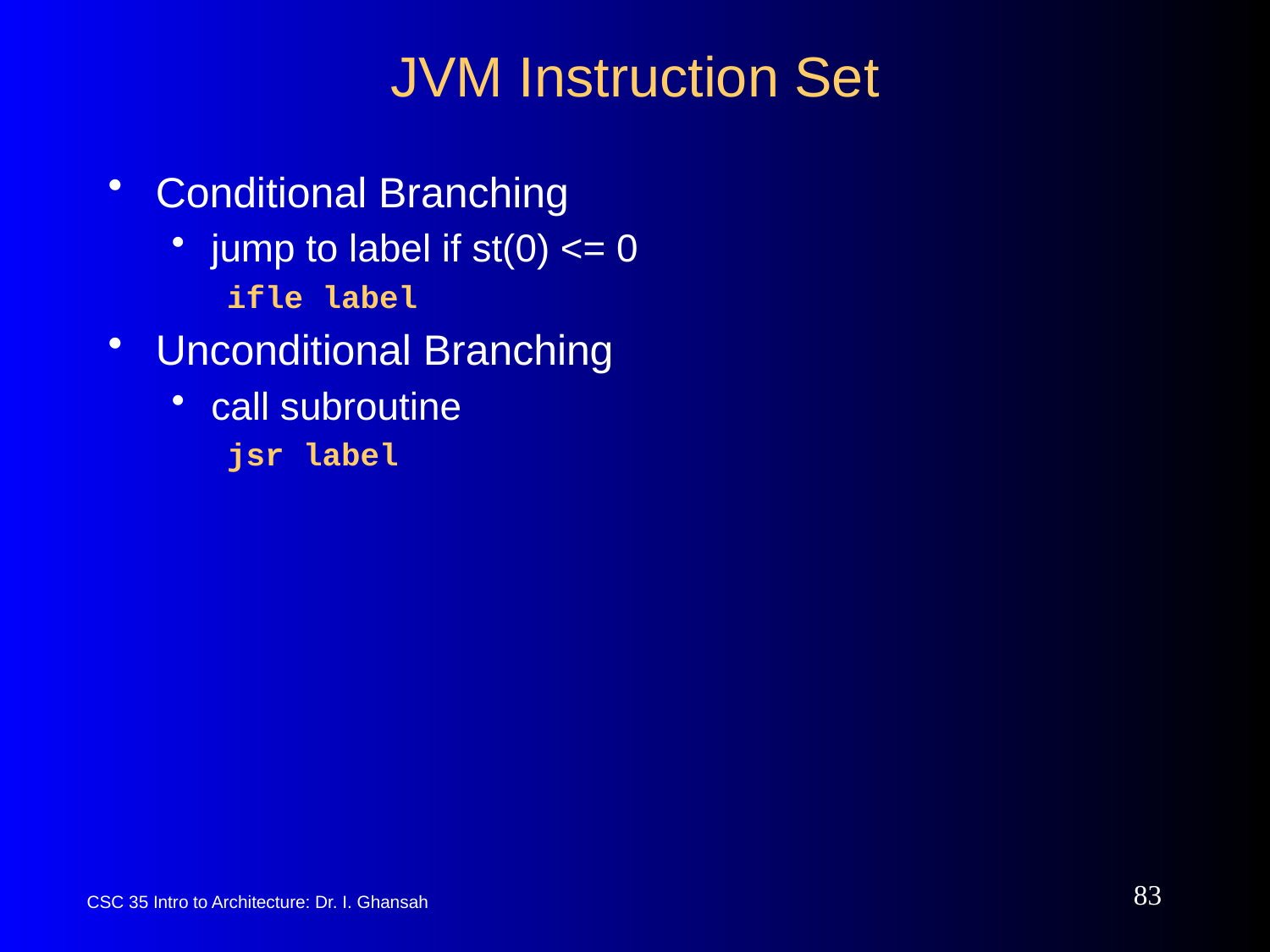

# JVM Instruction Set
Conditional Branching
jump to label if st(0) <= 0
ifle label
Unconditional Branching
call subroutine
jsr label

83
CSC 35 Intro to Architecture: Dr. I. Ghansah